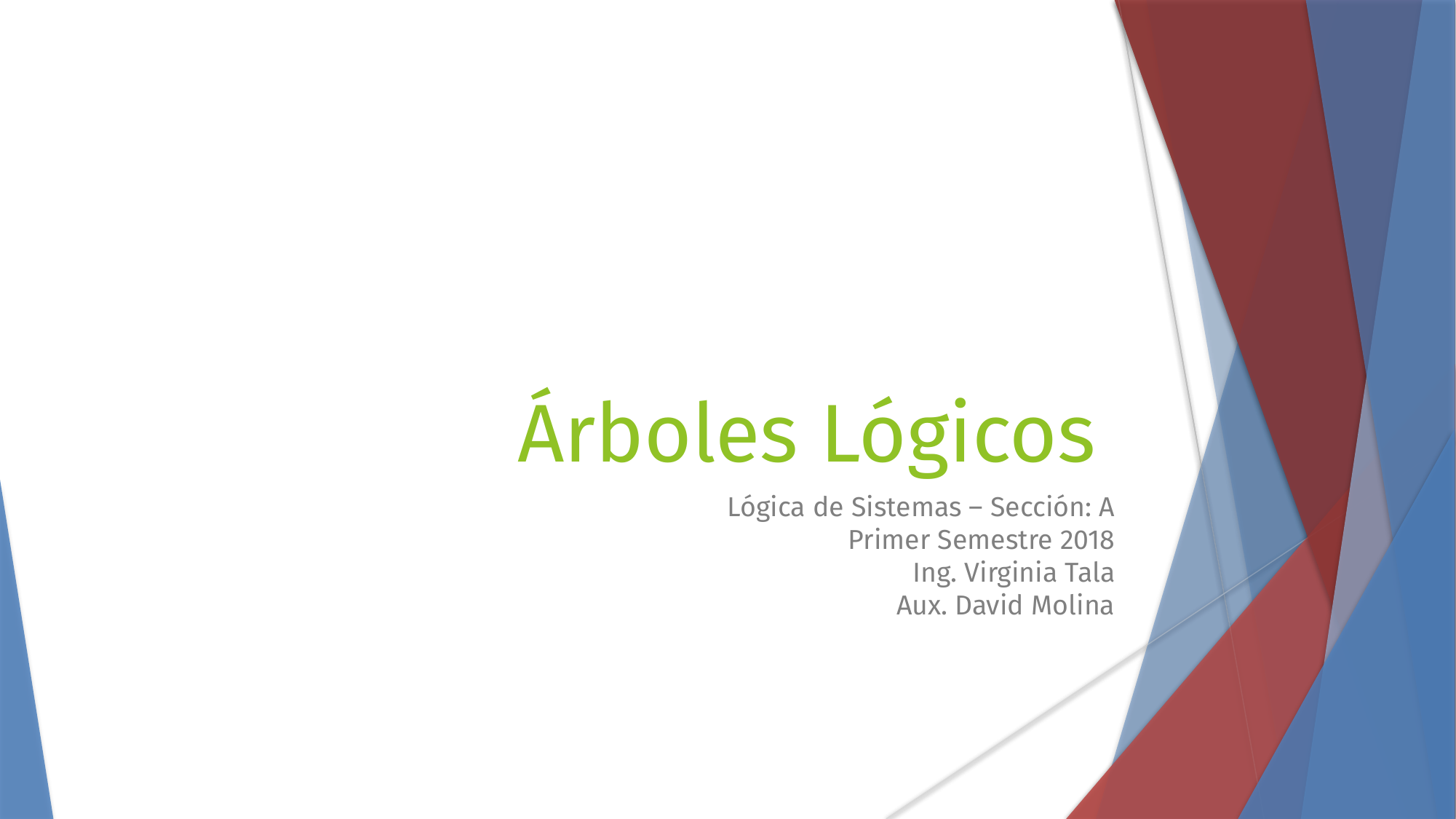

Árboles Lógicos
Lógica de Sistemas – Sección: A
Primer Semestre 2018
Ing. Virginia Tala
Aux. David Molina